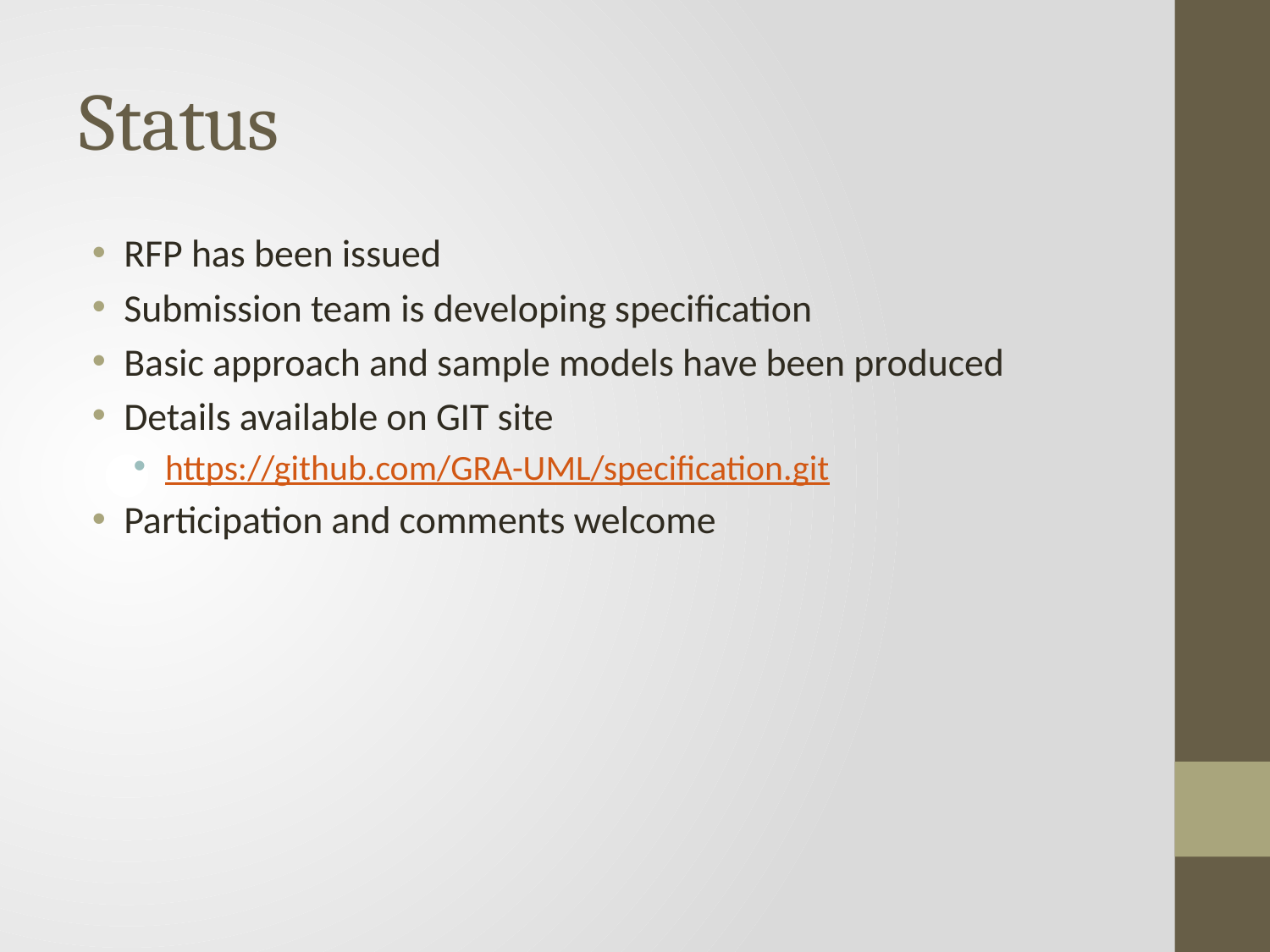

# Status
RFP has been issued
Submission team is developing specification
Basic approach and sample models have been produced
Details available on GIT site
https://github.com/GRA-UML/specification.git
Participation and comments welcome